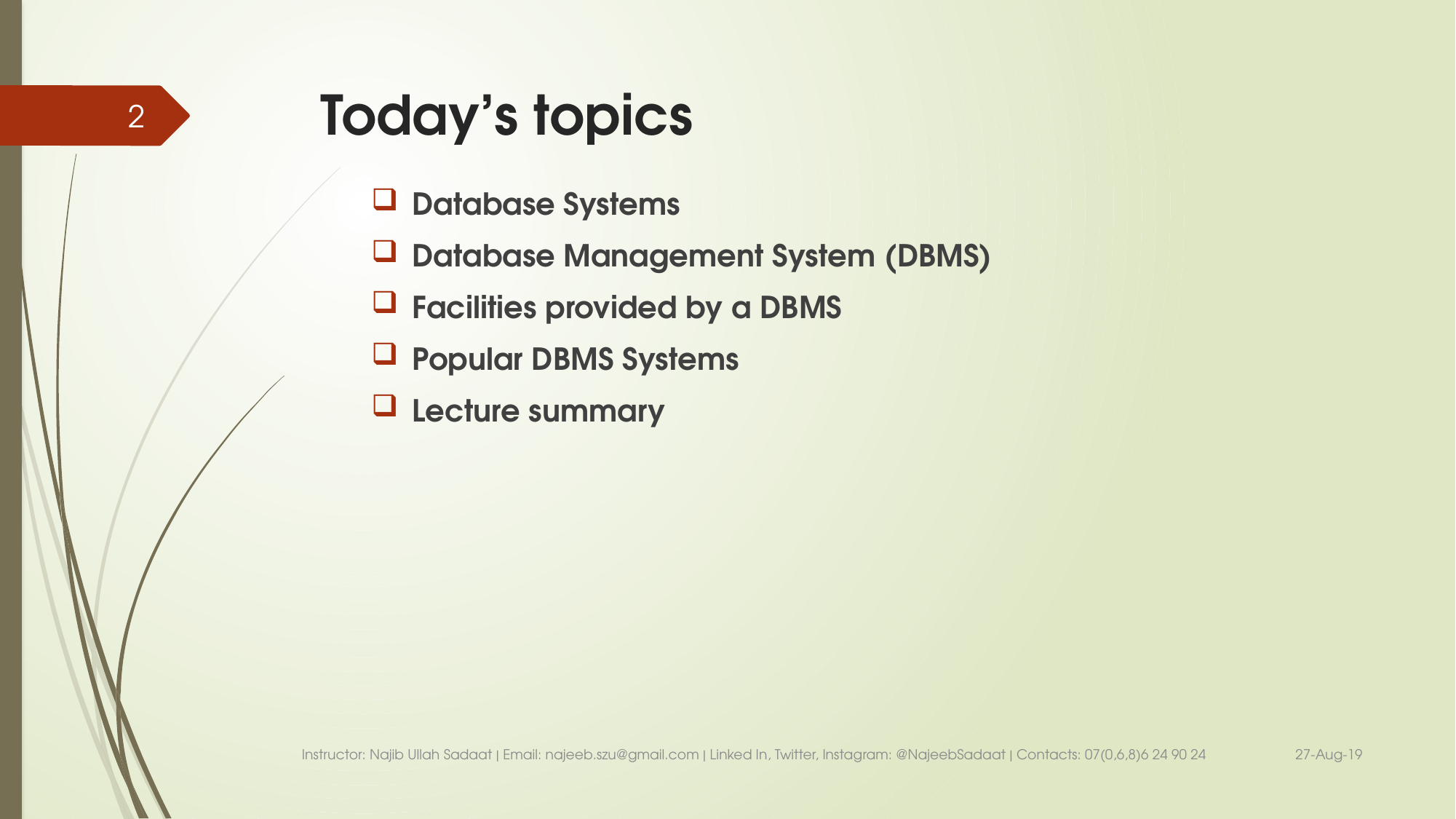

# Today’s topics
2
Database Systems
Database Management System (DBMS)
Facilities provided by a DBMS
Popular DBMS Systems
Lecture summary
27-Aug-19
Instructor: Najib Ullah Sadaat | Email: najeeb.szu@gmail.com | Linked In, Twitter, Instagram: @NajeebSadaat | Contacts: 07(0,6,8)6 24 90 24